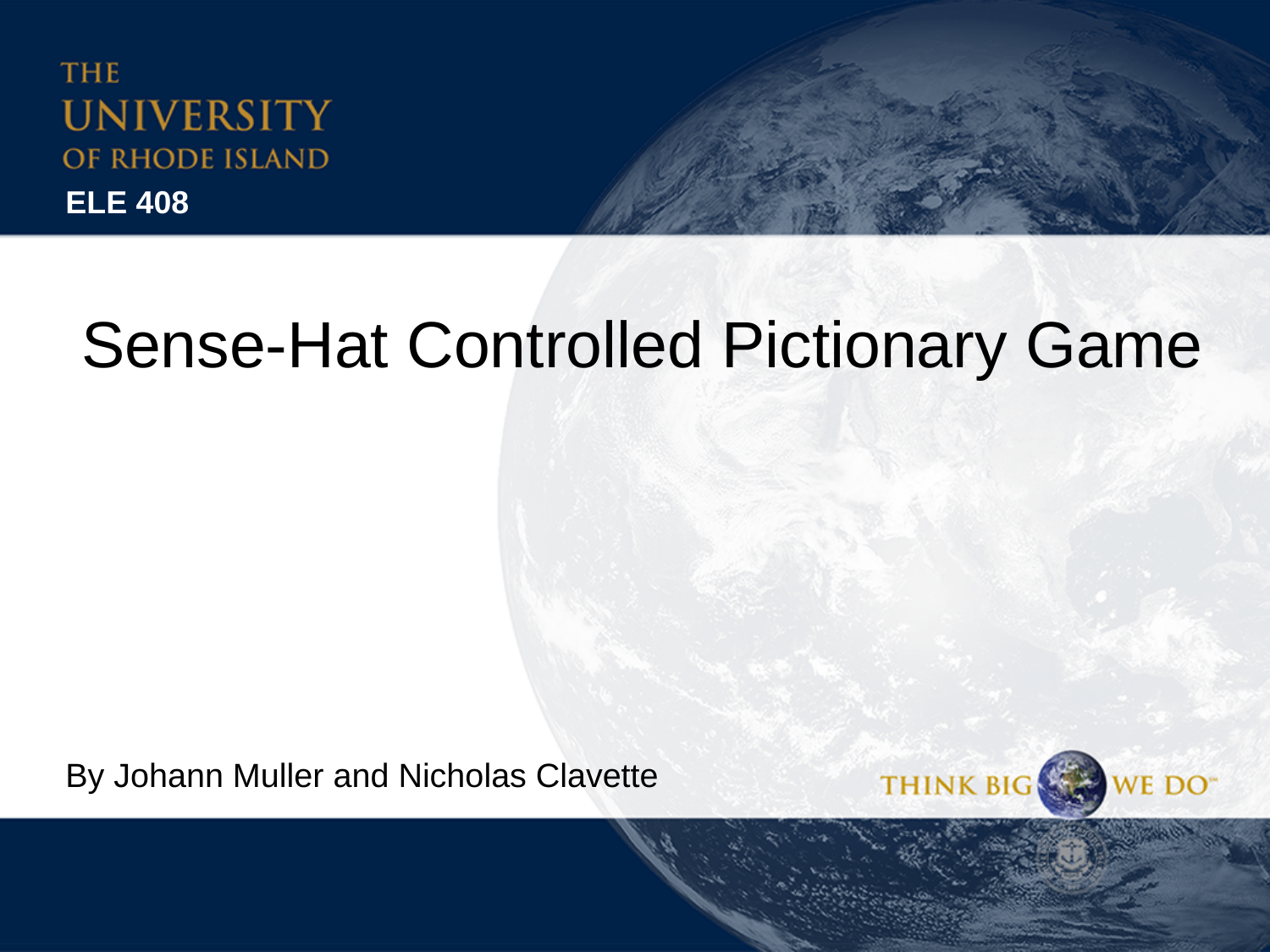

ELE 408

Sense-Hat Controlled Pictionary Game
By Johann Muller and Nicholas Clavette